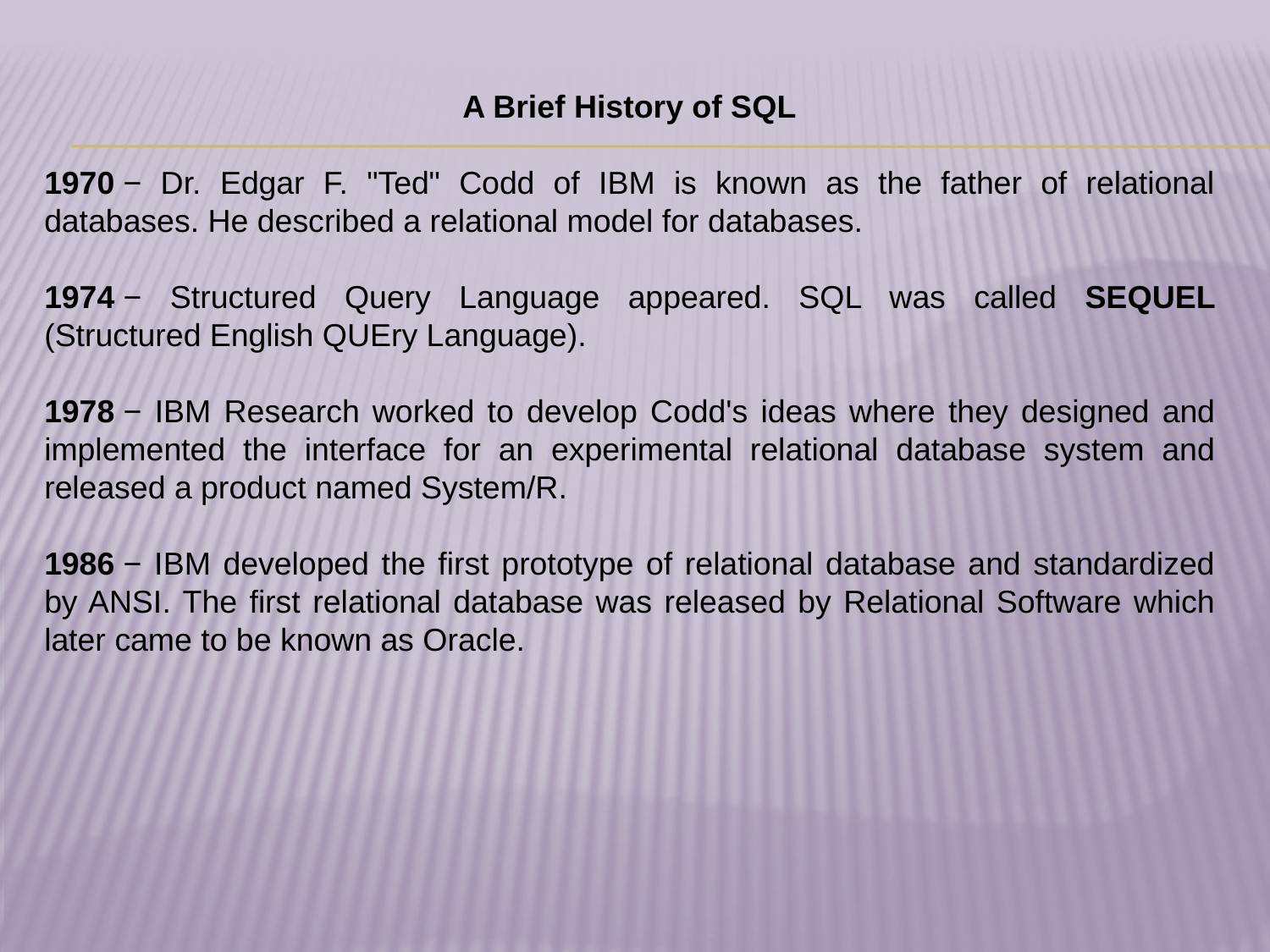

A Brief History of SQL

1970 − Dr. Edgar F. "Ted" Codd of IBM is known as the father of relational databases. He described a relational model for databases.

1974 − Structured Query Language appeared. SQL was called SEQUEL (Structured English QUEry Language).

1978 − IBM Research worked to develop Codd's ideas where they designed and implemented the interface for an experimental relational database system and released a product named System/R.

1986 − IBM developed the first prototype of relational database and standardized by ANSI. The first relational database was released by Relational Software which later came to be known as Oracle.